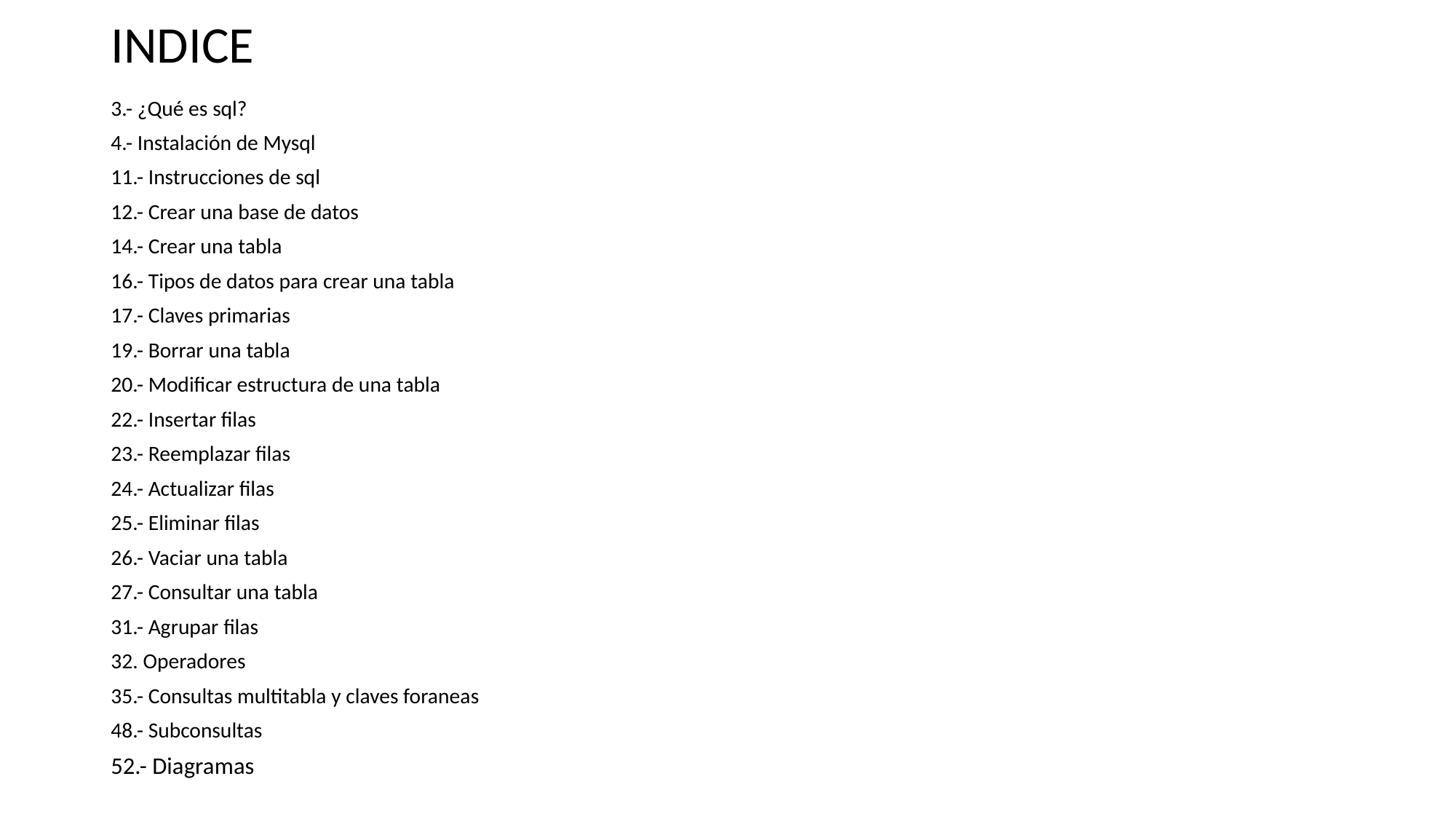

# INDICE
3.- ¿Qué es sql?
4.- Instalación de Mysql
11.- Instrucciones de sql
12.- Crear una base de datos
14.- Crear una tabla
16.- Tipos de datos para crear una tabla
17.- Claves primarias
19.- Borrar una tabla
20.- Modificar estructura de una tabla
22.- Insertar filas
23.- Reemplazar filas
24.- Actualizar filas
25.- Eliminar filas
26.- Vaciar una tabla
27.- Consultar una tabla
31.- Agrupar filas
32. Operadores
35.- Consultas multitabla y claves foraneas
48.- Subconsultas
52.- Diagramas